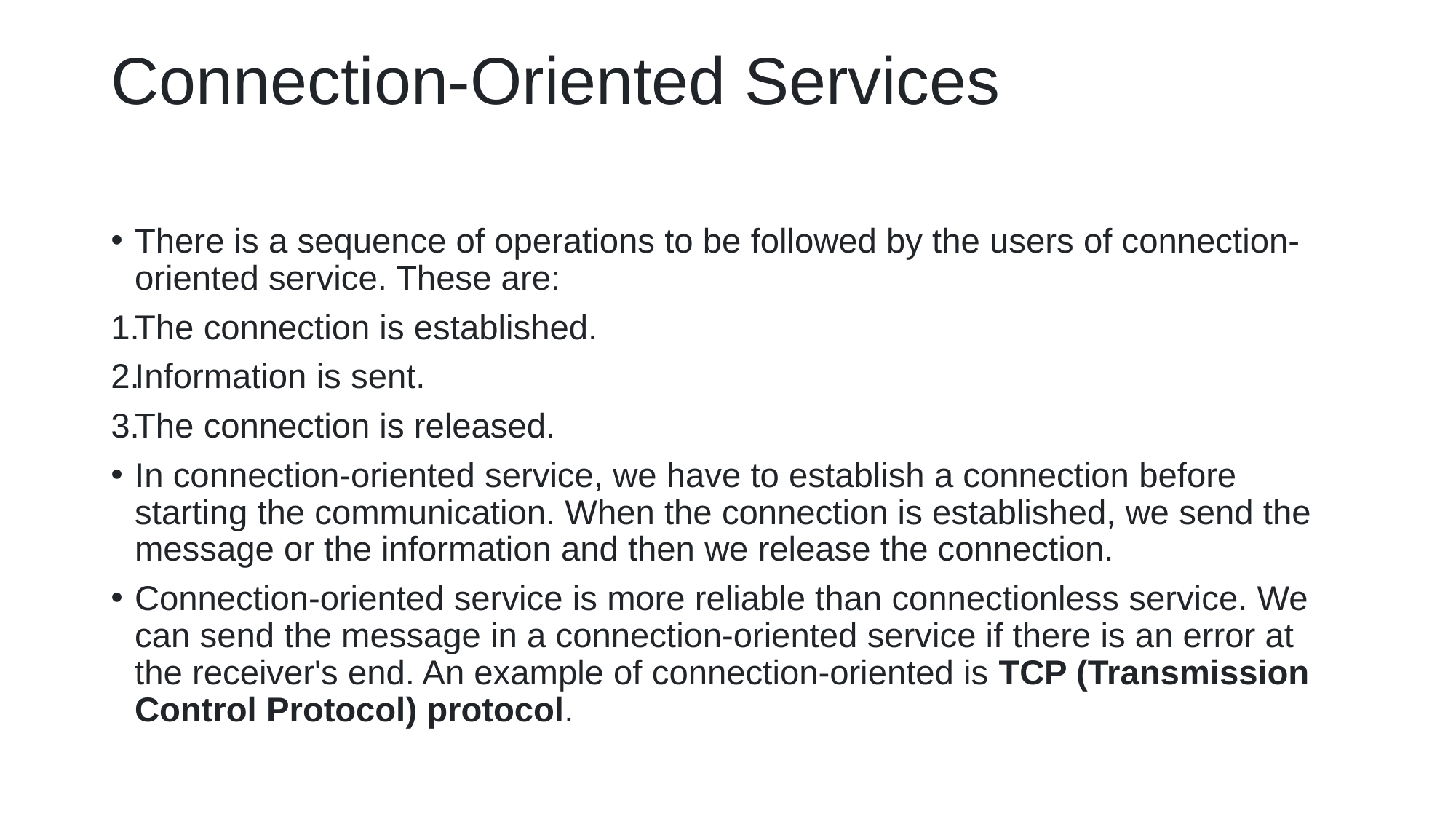

# Connection-Oriented Services
There is a sequence of operations to be followed by the users of connection-oriented service. These are:
The connection is established.
Information is sent.
The connection is released.
In connection-oriented service, we have to establish a connection before starting the communication. When the connection is established, we send the message or the information and then we release the connection.
Connection-oriented service is more reliable than connectionless service. We can send the message in a connection-oriented service if there is an error at the receiver's end. An example of connection-oriented is TCP (Transmission Control Protocol) protocol.